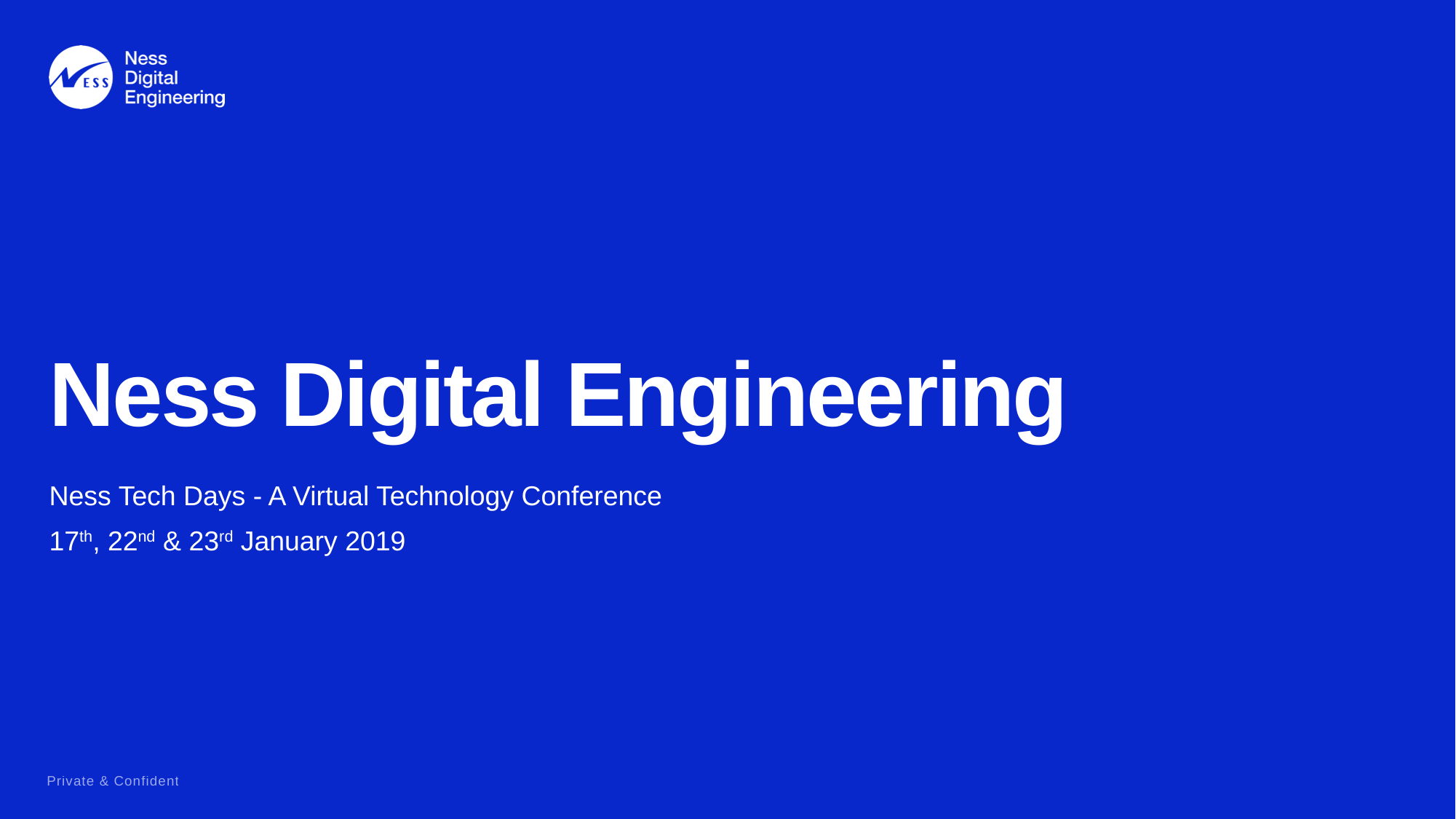

Ness Digital Engineering
Ness Tech Days - A Virtual Technology Conference
17th, 22nd & 23rd January 2019
Private & Confidential